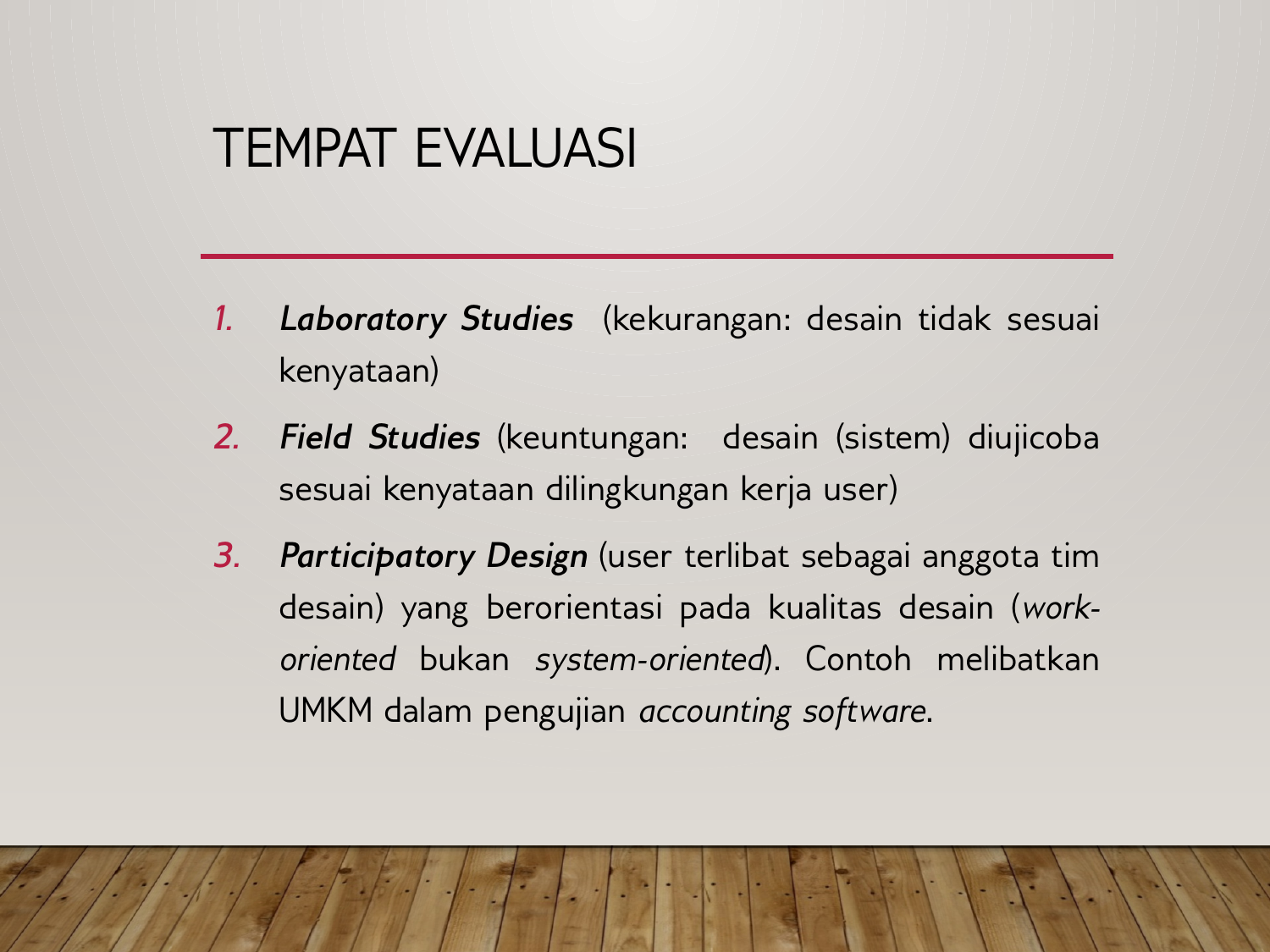

# Tempat Evaluasi
Laboratory Studies  (kekurangan: desain tidak sesuai kenyataan)
Field Studies (keuntungan:  desain (sistem) diujicoba sesuai kenyataan dilingkungan kerja user)
Participatory Design (user terlibat sebagai anggota tim desain) yang berorientasi pada kualitas desain (work-oriented bukan system-oriented). Contoh melibatkan UMKM dalam pengujian accounting software.